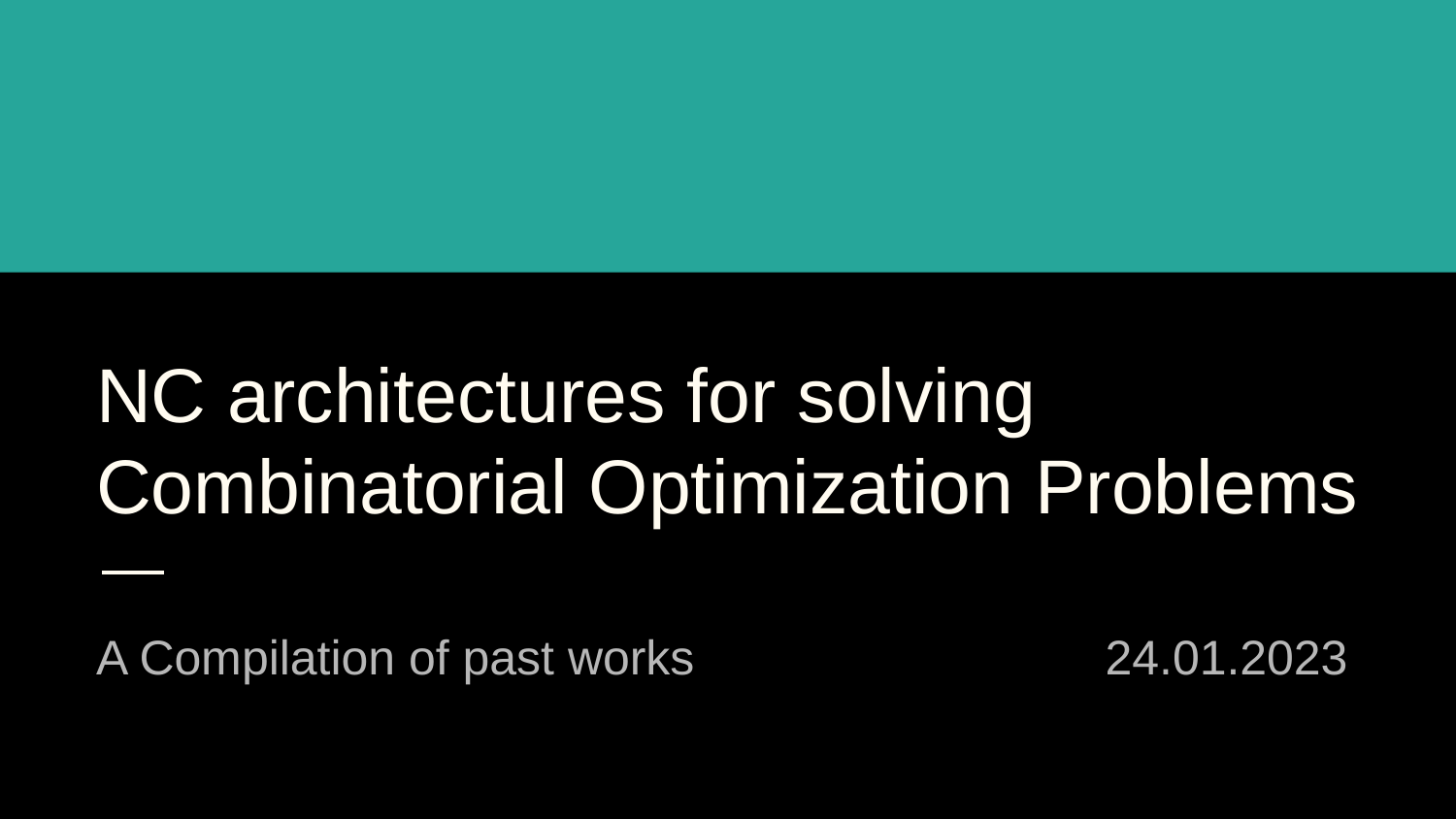

# NC architectures for solving Combinatorial Optimization Problems
A Compilation of past works		          24.01.2023